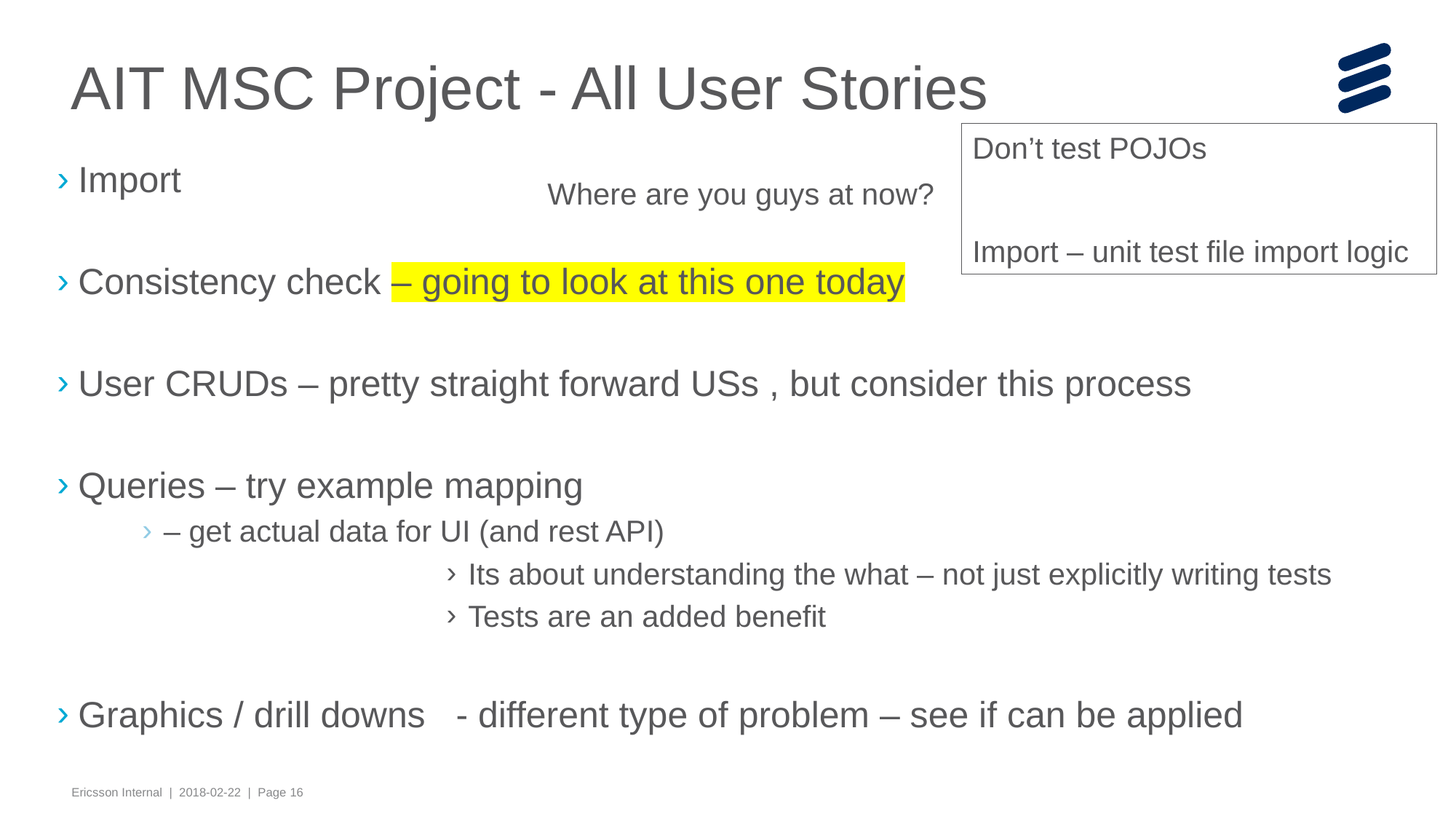

# AIT MSC Project - All User Stories
Don’t test POJOs

Import – unit test file import logic
Import

Consistency check – going to look at this one today

User CRUDs – pretty straight forward USs , but consider this process

Queries – try example mapping
– get actual data for UI (and rest API)
Its about understanding the what – not just explicitly writing tests
Tests are an added benefit

Graphics / drill downs   - different type of problem – see if can be applied
Where are you guys at now?